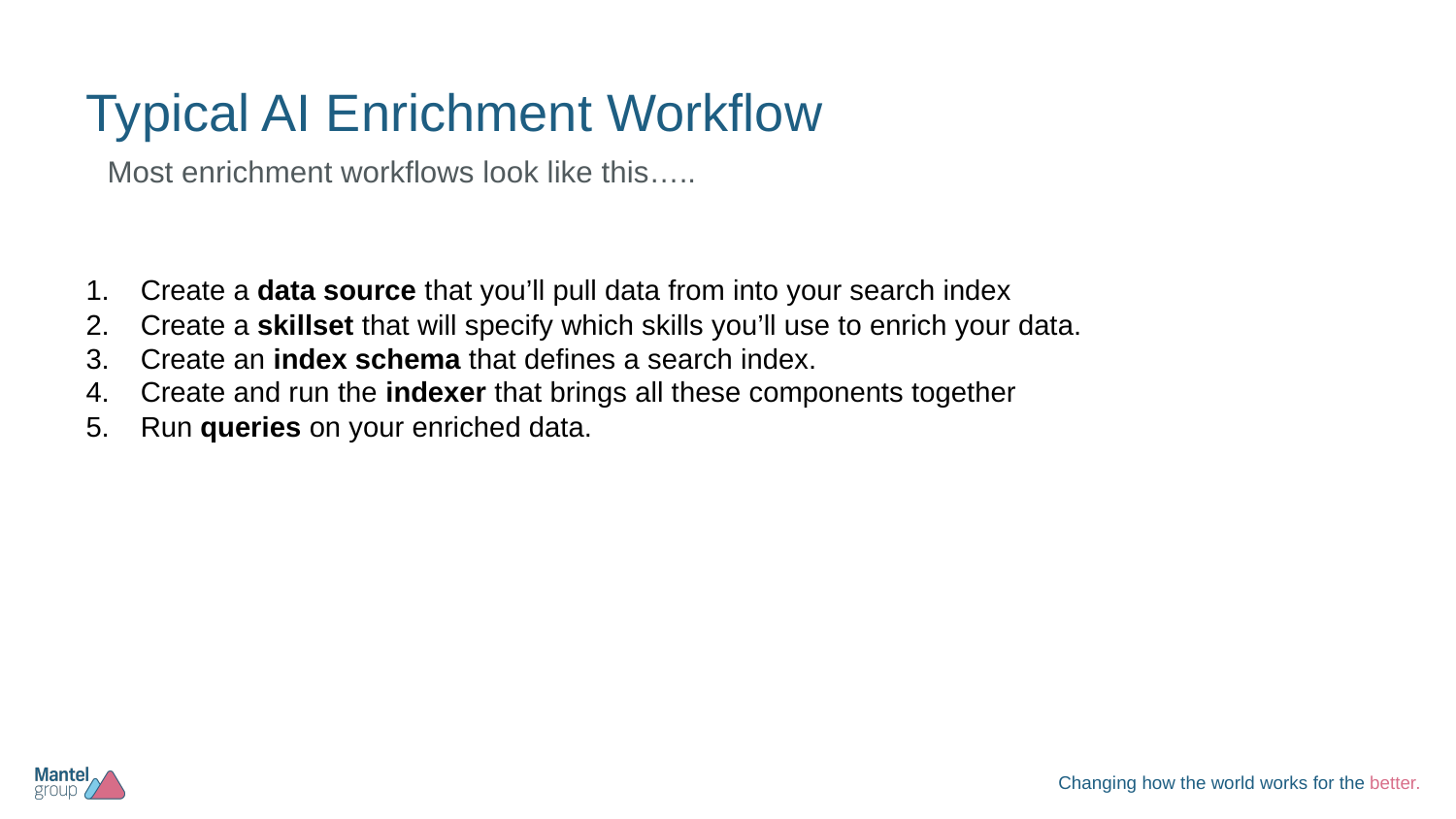

# Typical AI Enrichment Workflow
Most enrichment workflows look like this…..
Create a data source that you’ll pull data from into your search index
Create a skillset that will specify which skills you’ll use to enrich your data.
Create an index schema that defines a search index.
Create and run the indexer that brings all these components together
Run queries on your enriched data.